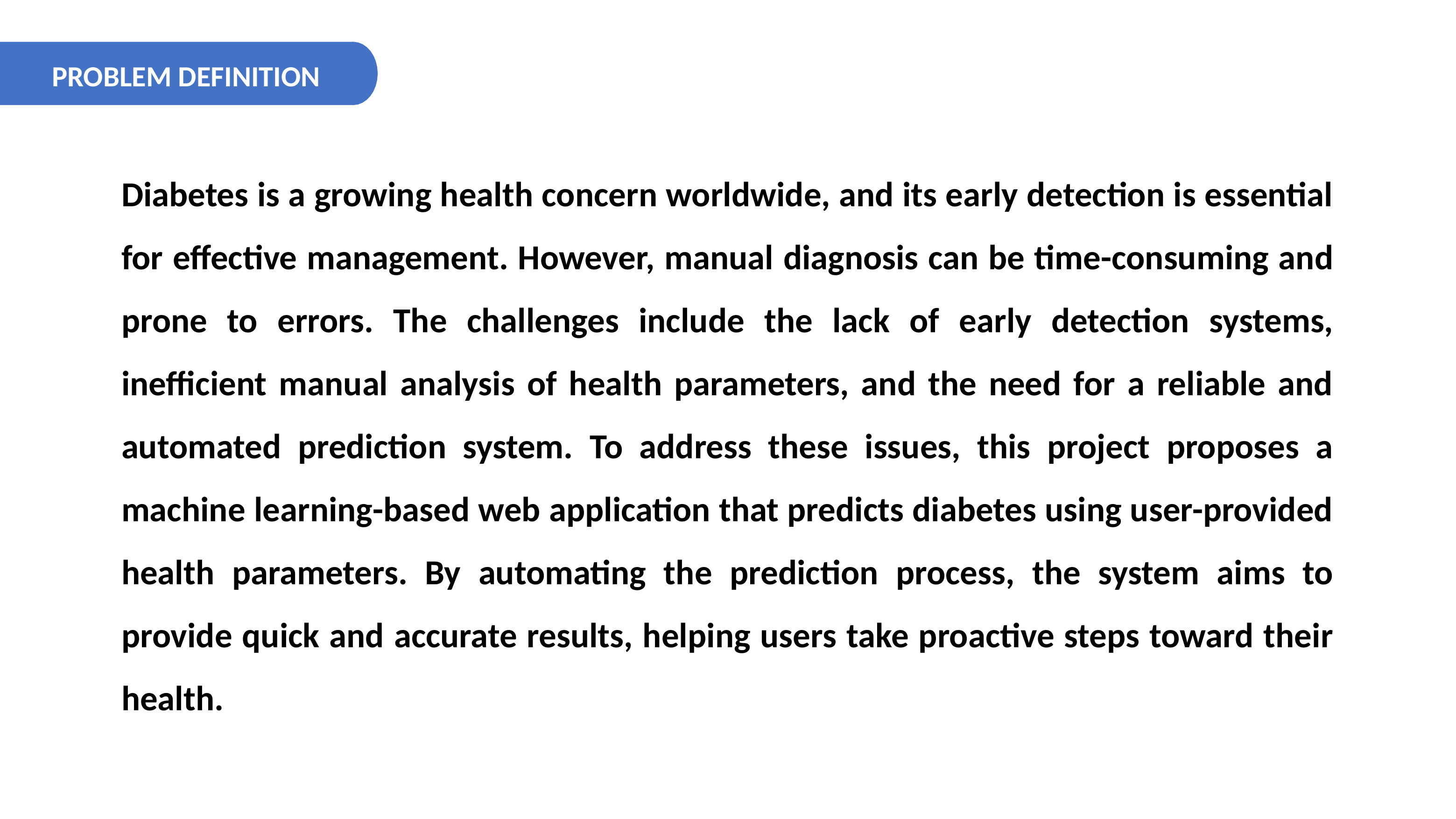

PROBLEM DEFINITION
Diabetes is a growing health concern worldwide, and its early detection is essential for effective management. However, manual diagnosis can be time-consuming and prone to errors. The challenges include the lack of early detection systems, inefficient manual analysis of health parameters, and the need for a reliable and automated prediction system. To address these issues, this project proposes a machine learning-based web application that predicts diabetes using user-provided health parameters. By automating the prediction process, the system aims to provide quick and accurate results, helping users take proactive steps toward their health.